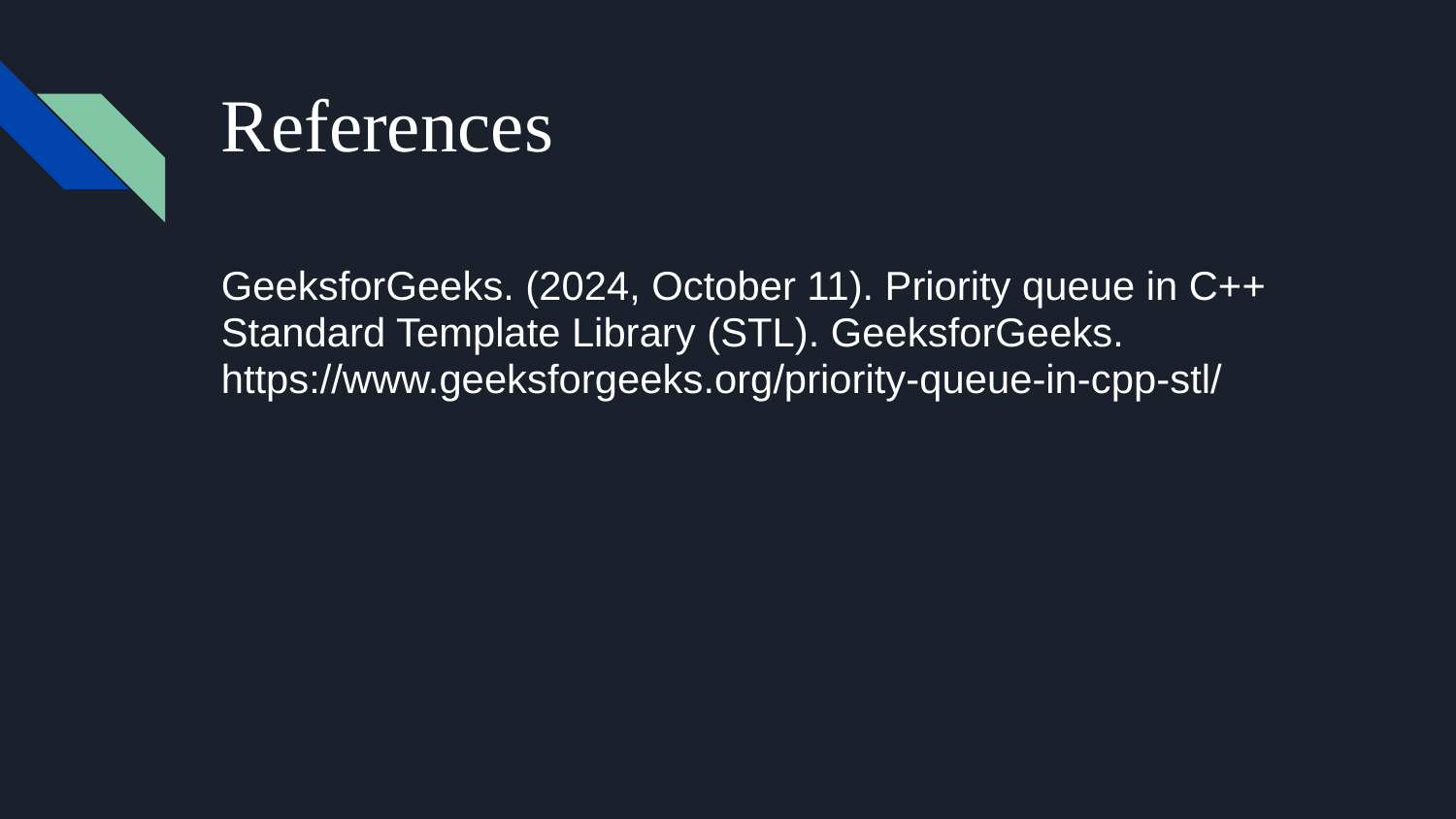

# References
GeeksforGeeks. (2024, October 11). Priority queue in C++ Standard Template Library (STL). GeeksforGeeks. https://www.geeksforgeeks.org/priority-queue-in-cpp-stl/